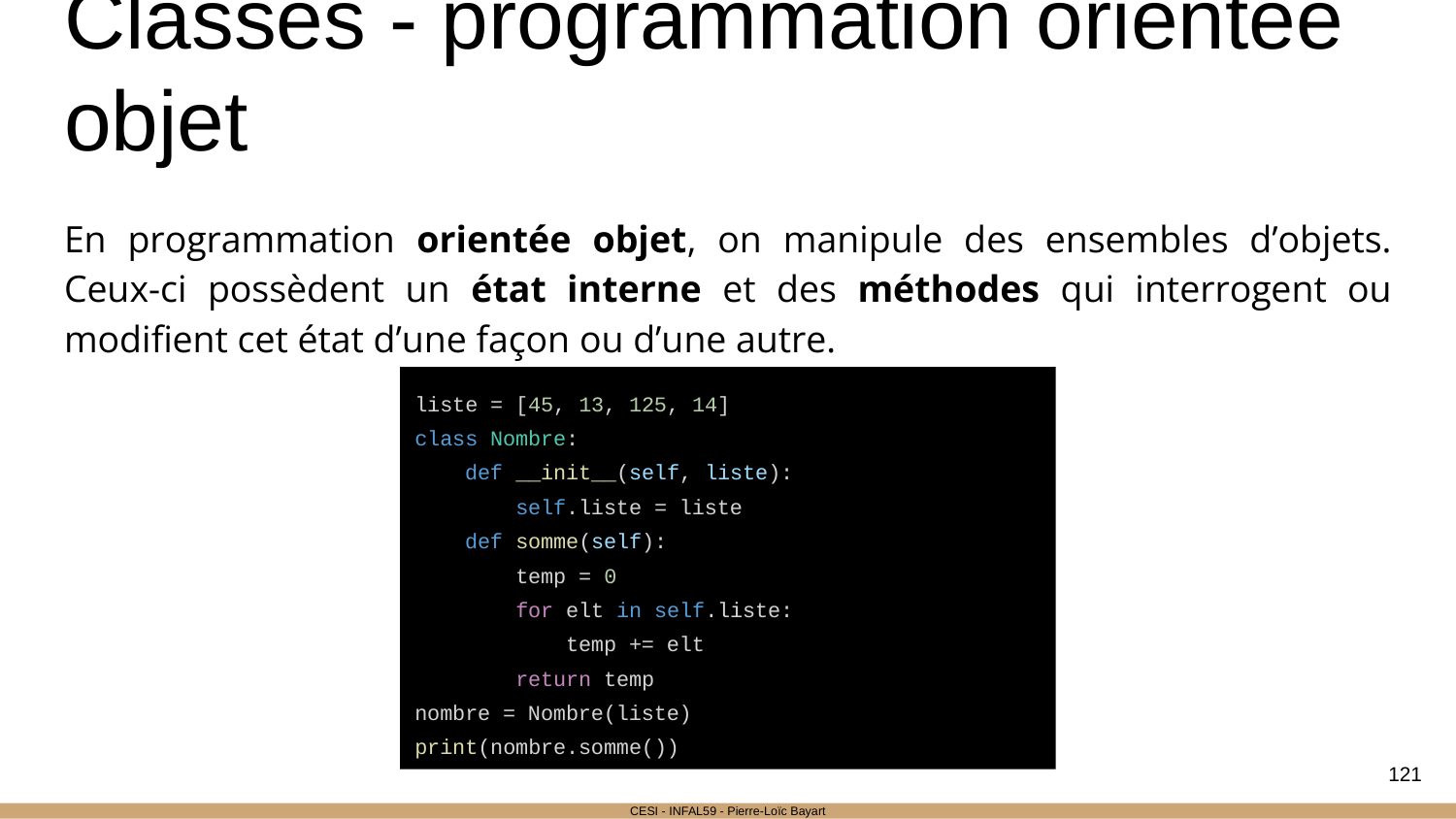

# Classes - programmation orientée objet
En programmation orientée objet, on manipule des ensembles d’objets. Ceux-ci possèdent un état interne et des méthodes qui interrogent ou modifient cet état d’une façon ou d’une autre.
liste = [45, 13, 125, 14]
class Nombre:
    def __init__(self, liste):
        self.liste = liste
    def somme(self):
        temp = 0
        for elt in self.liste:
            temp += elt
        return temp
nombre = Nombre(liste)
print(nombre.somme())
121